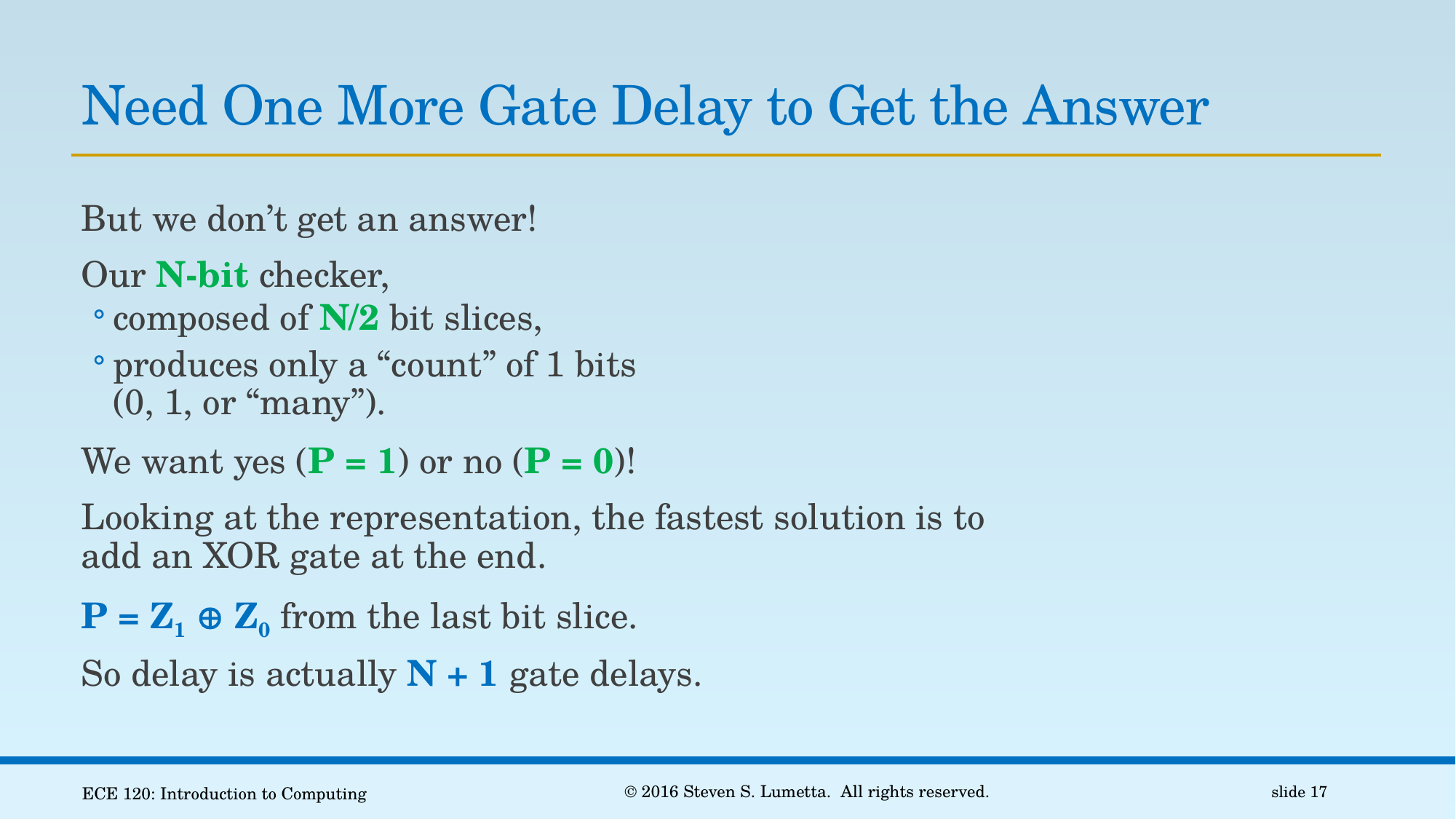

# Need One More Gate Delay to Get the Answer
But we don’t get an answer!
Our N-bit checker,
composed of N/2 bit slices,
produces only a “count” of 1 bits
(0, 1, or “many”).
We want yes (P = 1) or no (P = 0)!
Looking at the representation, the fastest solution is to add an XOR gate at the end.
P = Z1 ⊕ Z0 from the last bit slice.
So delay is actually N + 1 gate delays.

ECE 120: Introduction to Computing
© 2016 Steven S. Lumetta.  All rights reserved.
slide 17